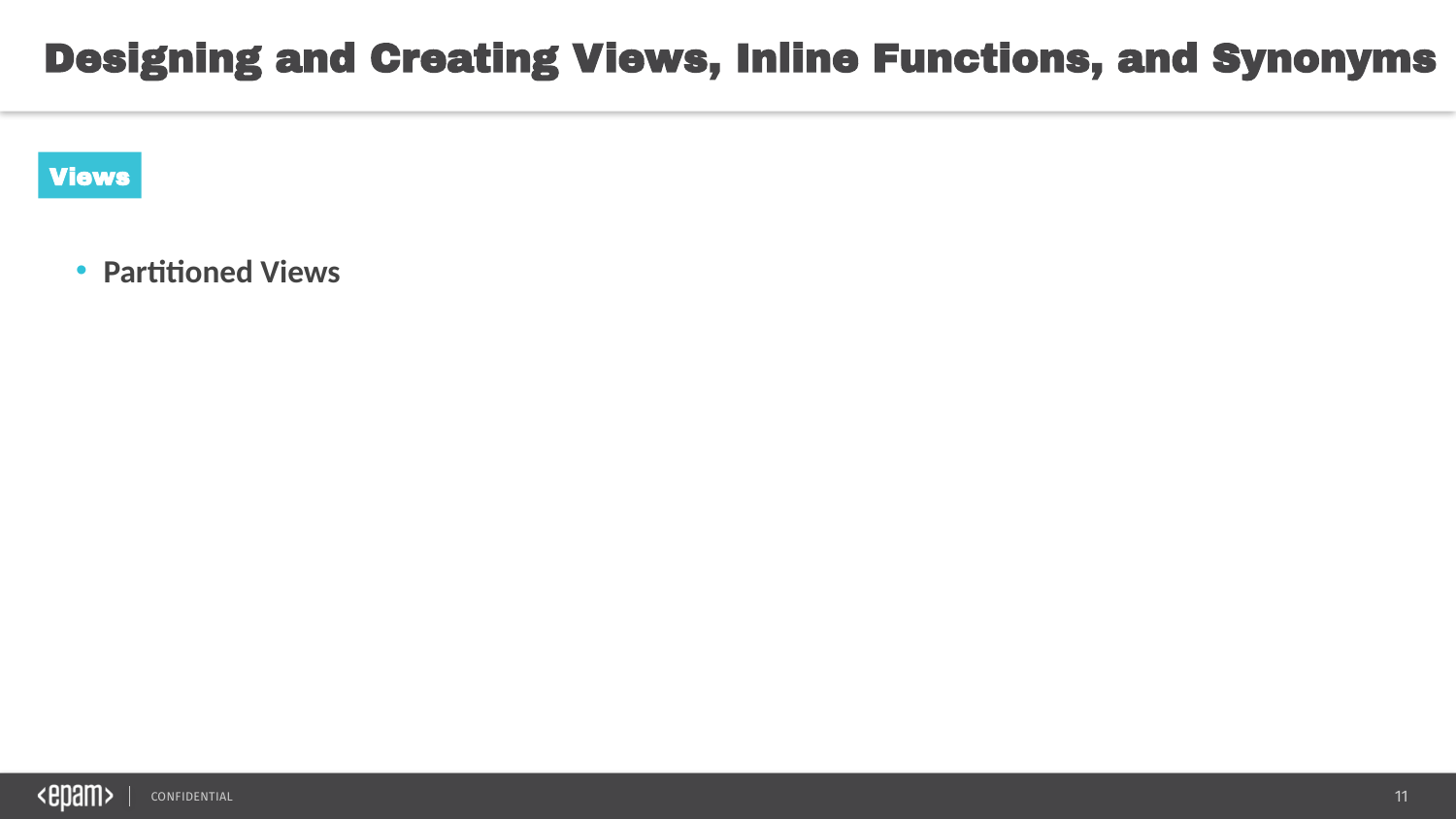

Designing and Creating Views, Inline Functions, and Synonyms
Views
Partitioned Views